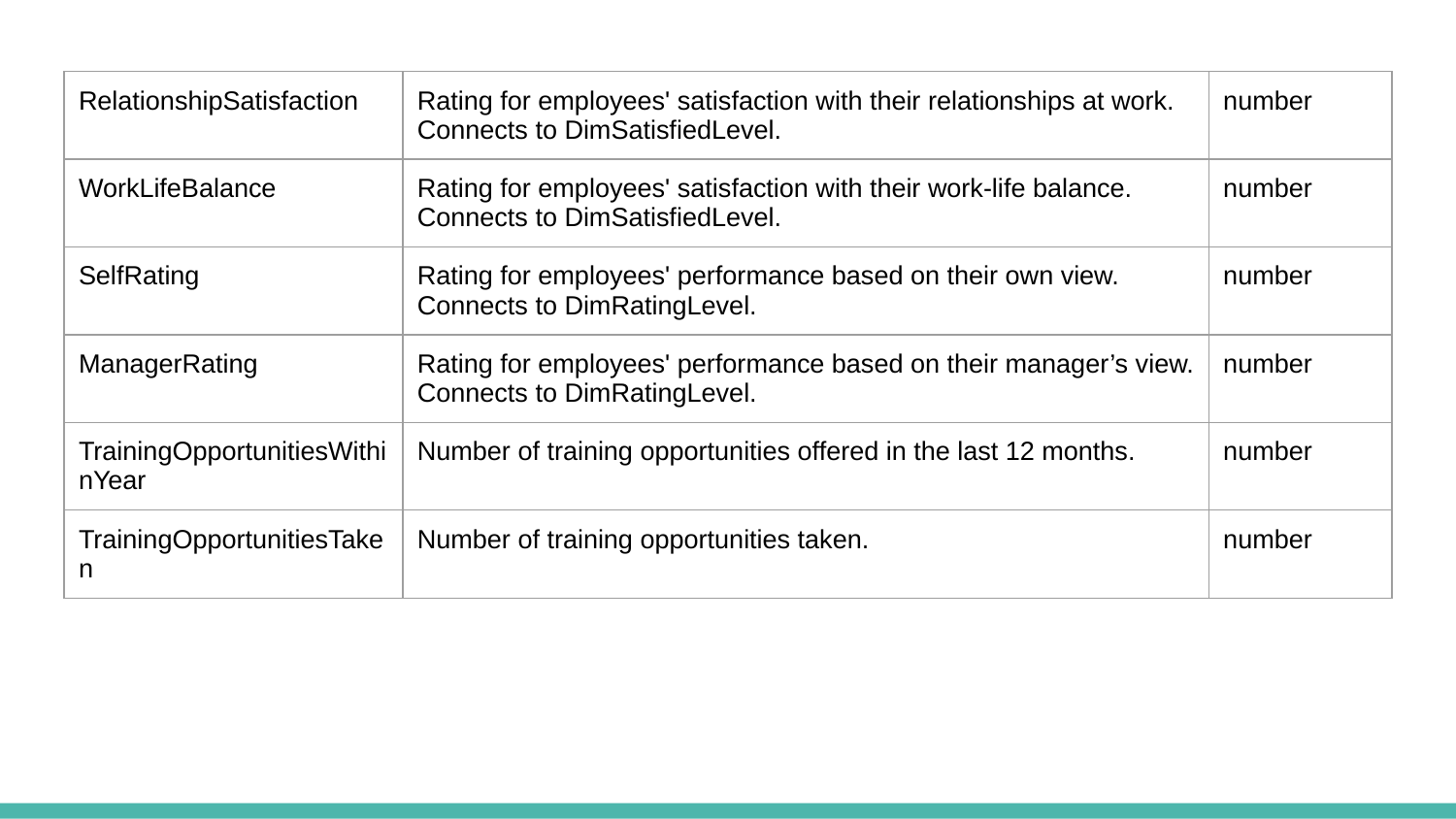

| RelationshipSatisfaction | Rating for employees' satisfaction with their relationships at work. Connects to DimSatisfiedLevel. | number |
| --- | --- | --- |
| WorkLifeBalance | Rating for employees' satisfaction with their work-life balance. Connects to DimSatisfiedLevel. | number |
| SelfRating | Rating for employees' performance based on their own view. Connects to DimRatingLevel. | number |
| ManagerRating | Rating for employees' performance based on their manager’s view. Connects to DimRatingLevel. | number |
| TrainingOpportunitiesWithinYear | Number of training opportunities offered in the last 12 months. | number |
| TrainingOpportunitiesTaken | Number of training opportunities taken. | number |